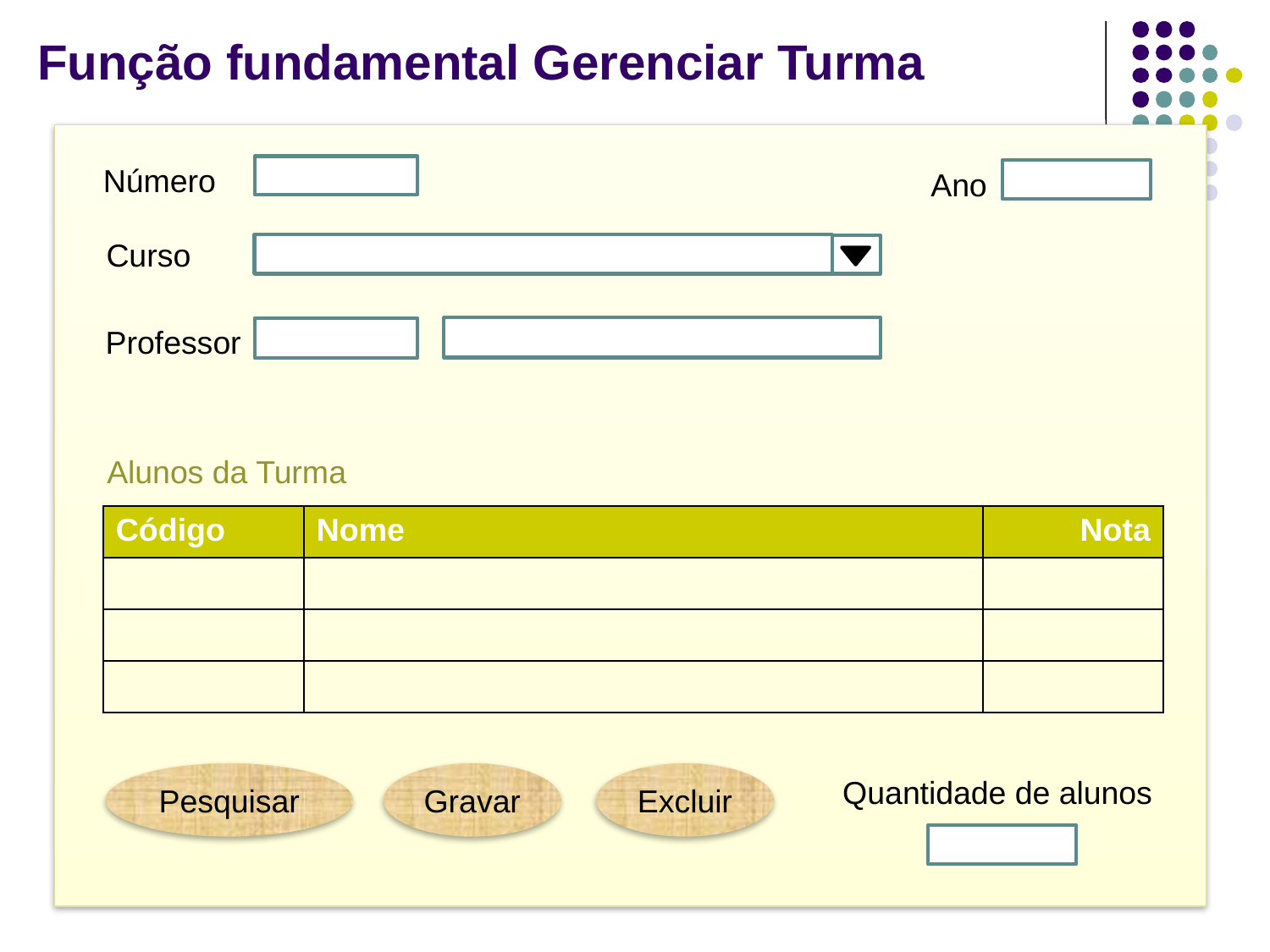

# Função fundamental Gerenciar Turma

Número

Ano

Curso

Professor

Alunos da Turma
| Código | Nome | Nota |
| --- | --- | --- |
|  |  |  |
|  |  |  |
|  |  |  |
Pesquisar
Gravar
Excluir
Quantidade de alunos

Lab. de Banco de Dados - IBD-100
15